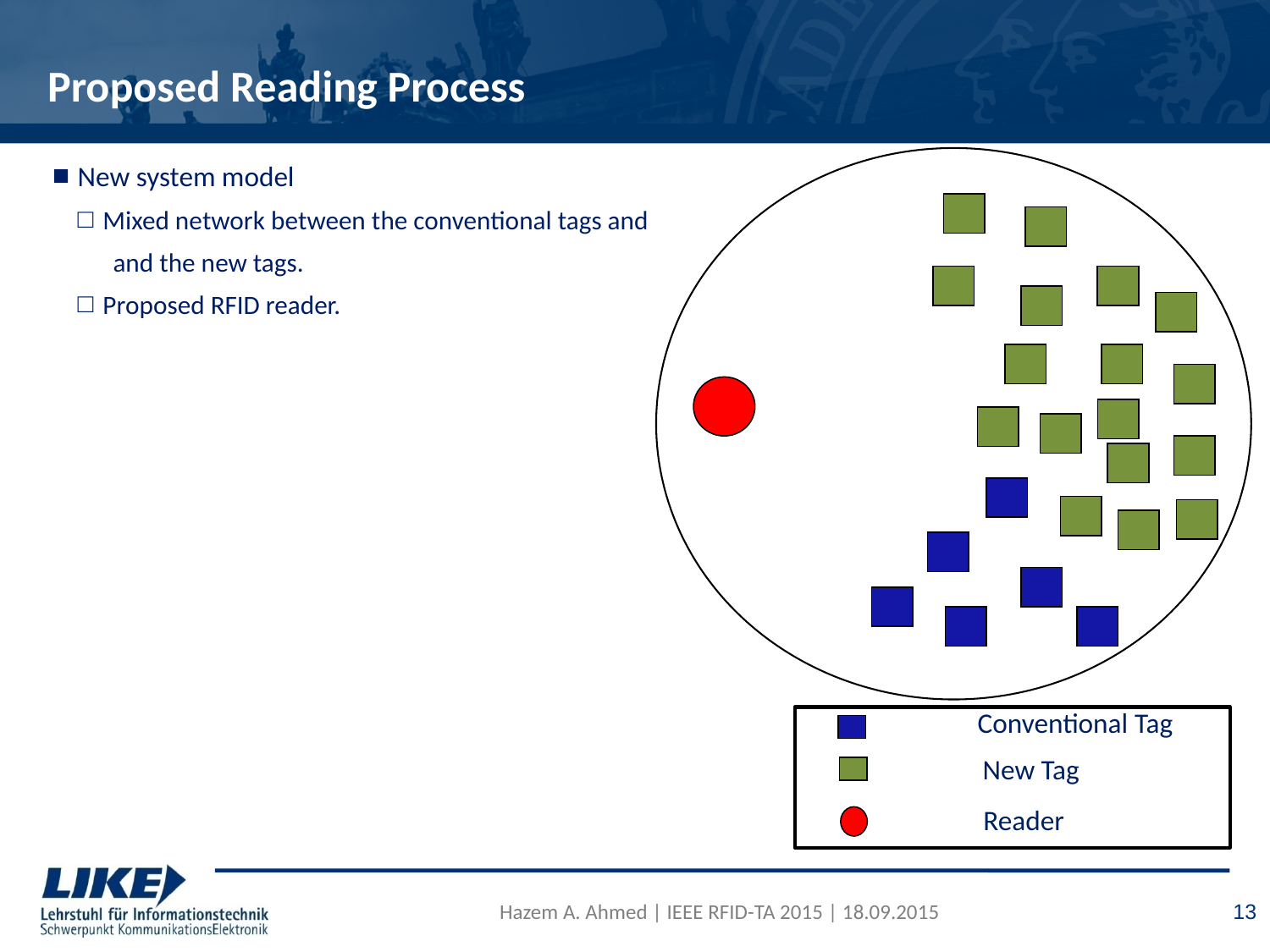

# Proposed Reading Process

New system model
Mixed network between the conventional tags and
      and the new tags.
Proposed RFID reader.

Conventional Tag

New Tag

Reader